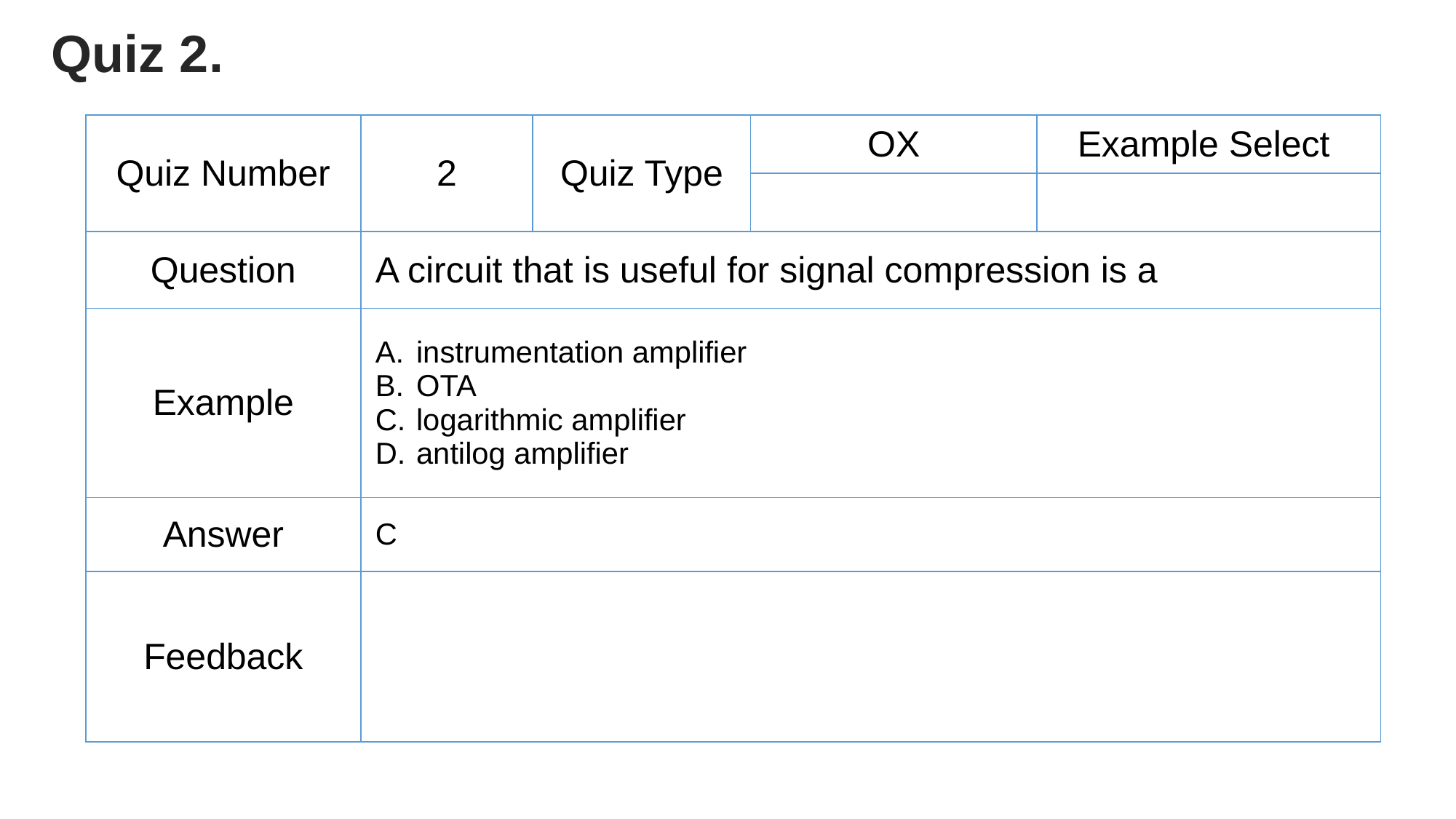

# Quiz 2.
| Quiz Number | 2 | Quiz Type | OX | Example Select |
| --- | --- | --- | --- | --- |
|  |  |  |  |  |
| Question | A circuit that is useful for signal compression is a |  |  |  |
| Example | instrumentation amplifier OTA logarithmic amplifier antilog amplifier |  |  |  |
| Answer | C |  |  |  |
| Feedback |  |  |  |  |